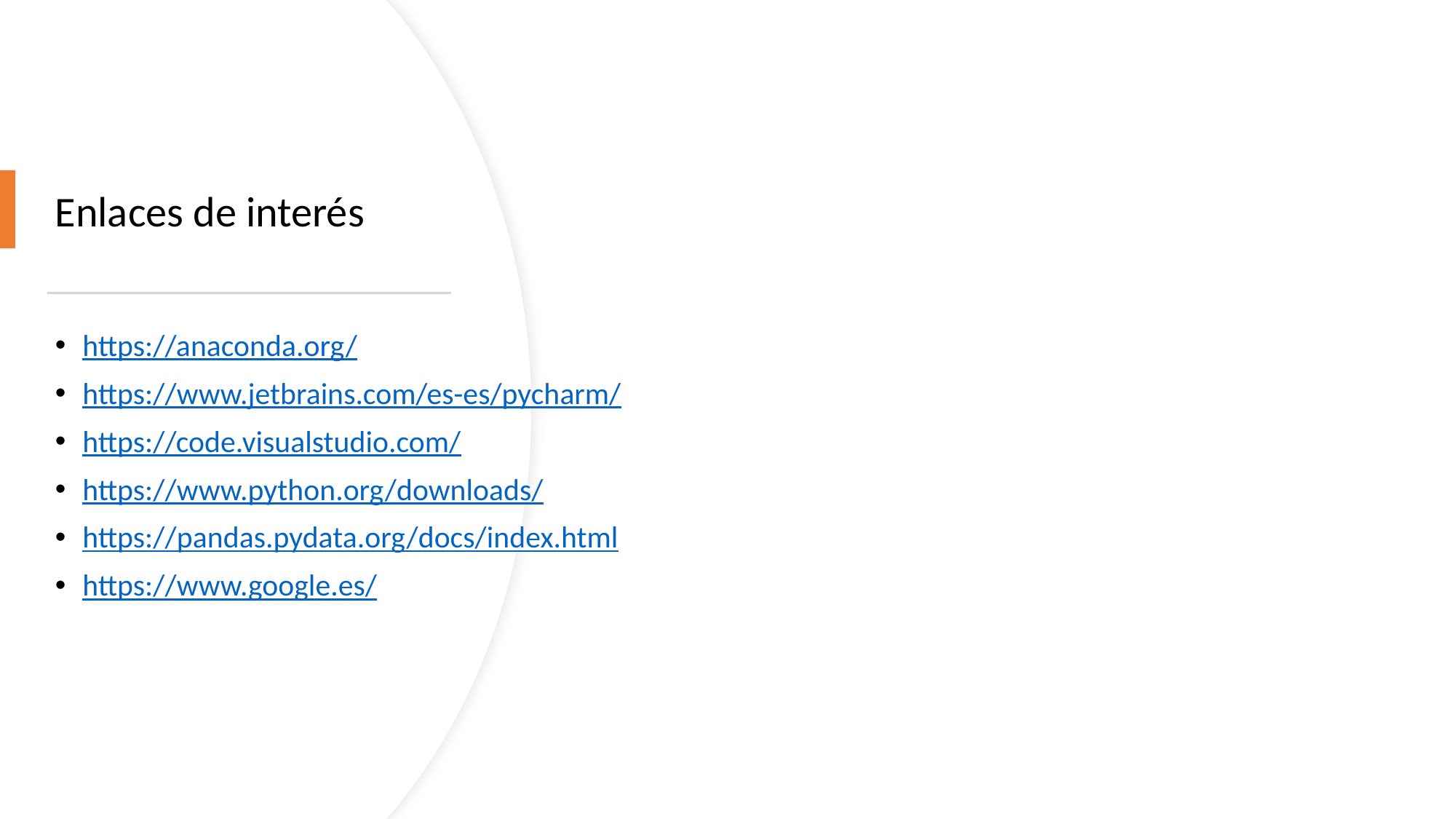

# Enlaces de interés

https://anaconda.org/
https://www.jetbrains.com/es-es/pycharm/
https://code.visualstudio.com/
https://www.python.org/downloads/
https://pandas.pydata.org/docs/index.html
https://www.google.es/